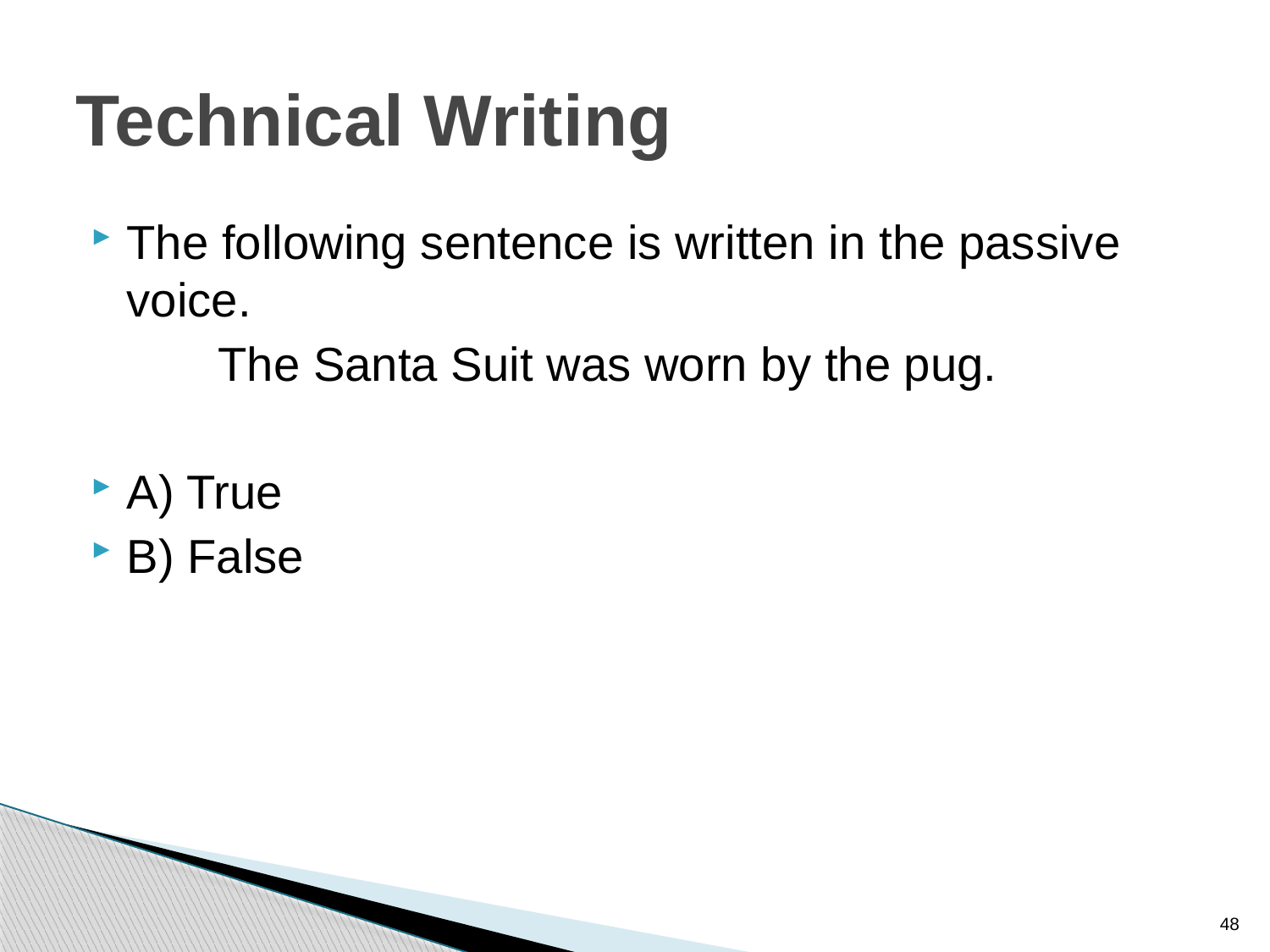

# Technical Writing
The following sentence is written in the passive voice.
	The Santa Suit was worn by the pug.

A) True
B) False
48